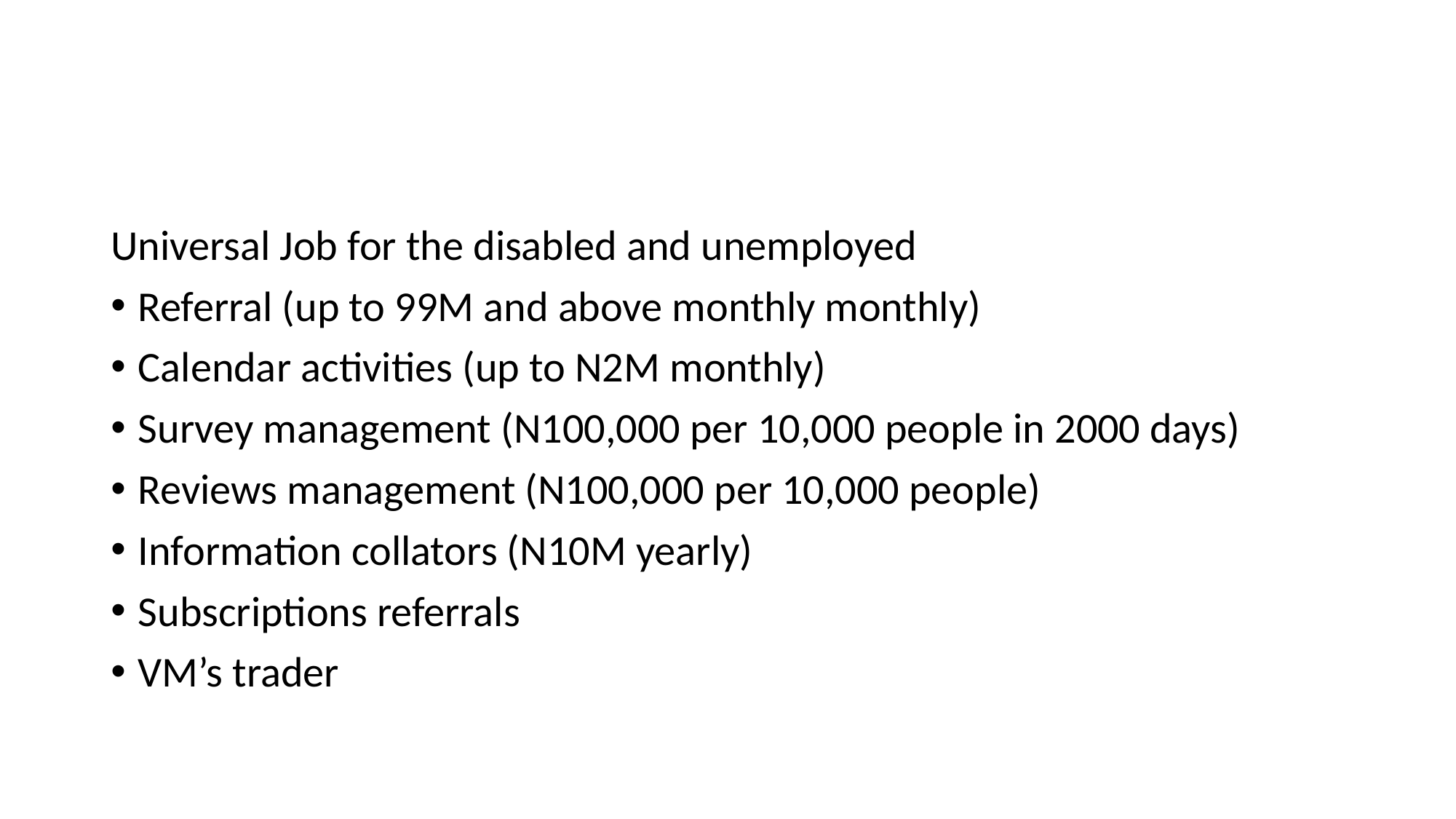

#
Universal Job for the disabled and unemployed
Referral (up to 99M and above monthly monthly)
Calendar activities (up to N2M monthly)
Survey management (N100,000 per 10,000 people in 2000 days)
Reviews management (N100,000 per 10,000 people)
Information collators (N10M yearly)
Subscriptions referrals
VM’s trader